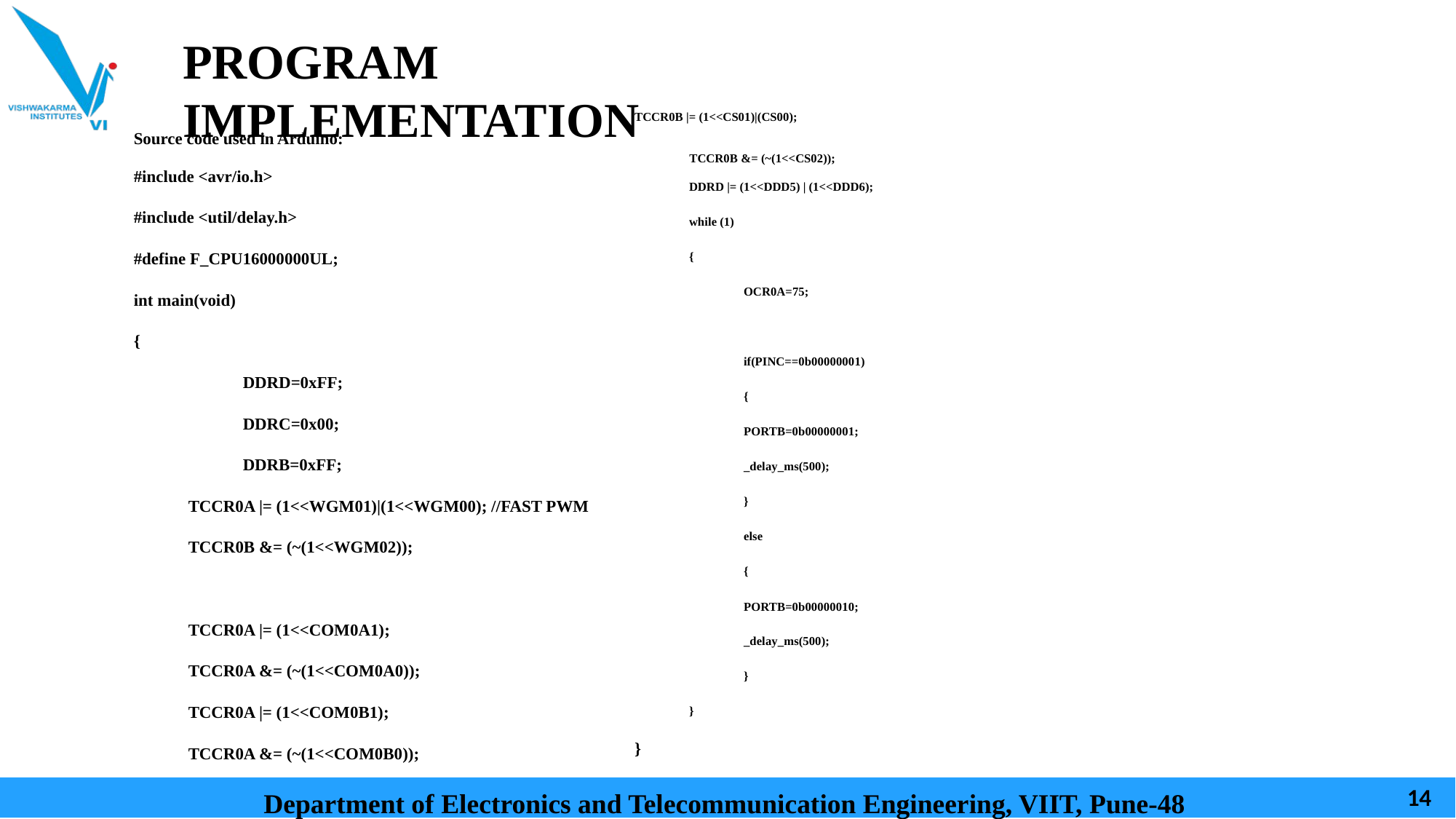

# PROGRAM IMPLEMENTATION
TCCR0B |= (1<<CS01)|(CS00);
Source code used in Arduino:
TCCR0B &= (~(1<<CS02));
#include <avr/io.h>
DDRD |= (1<<DDD5) | (1<<DDD6);
#include <util/delay.h>
while (1)
#define F_CPU16000000UL;
{
OCR0A=75;
int main(void)
{
if(PINC==0b00000001)
DDRD=0xFF;
{
DDRC=0x00;
PORTB=0b00000001;
DDRB=0xFF;
_delay_ms(500);
}
TCCR0A |= (1<<WGM01)|(1<<WGM00); //FAST PWM
else
TCCR0B &= (~(1<<WGM02));
{

PORTB=0b00000010;
TCCR0A |= (1<<COM0A1);
_delay_ms(500);
TCCR0A &= (~(1<<COM0A0));
}
TCCR0A |= (1<<COM0B1);
}
}
TCCR0A &= (~(1<<COM0B0));
Department of Electronics and Telecommunication Engineering, VIIT, Pune-48
14